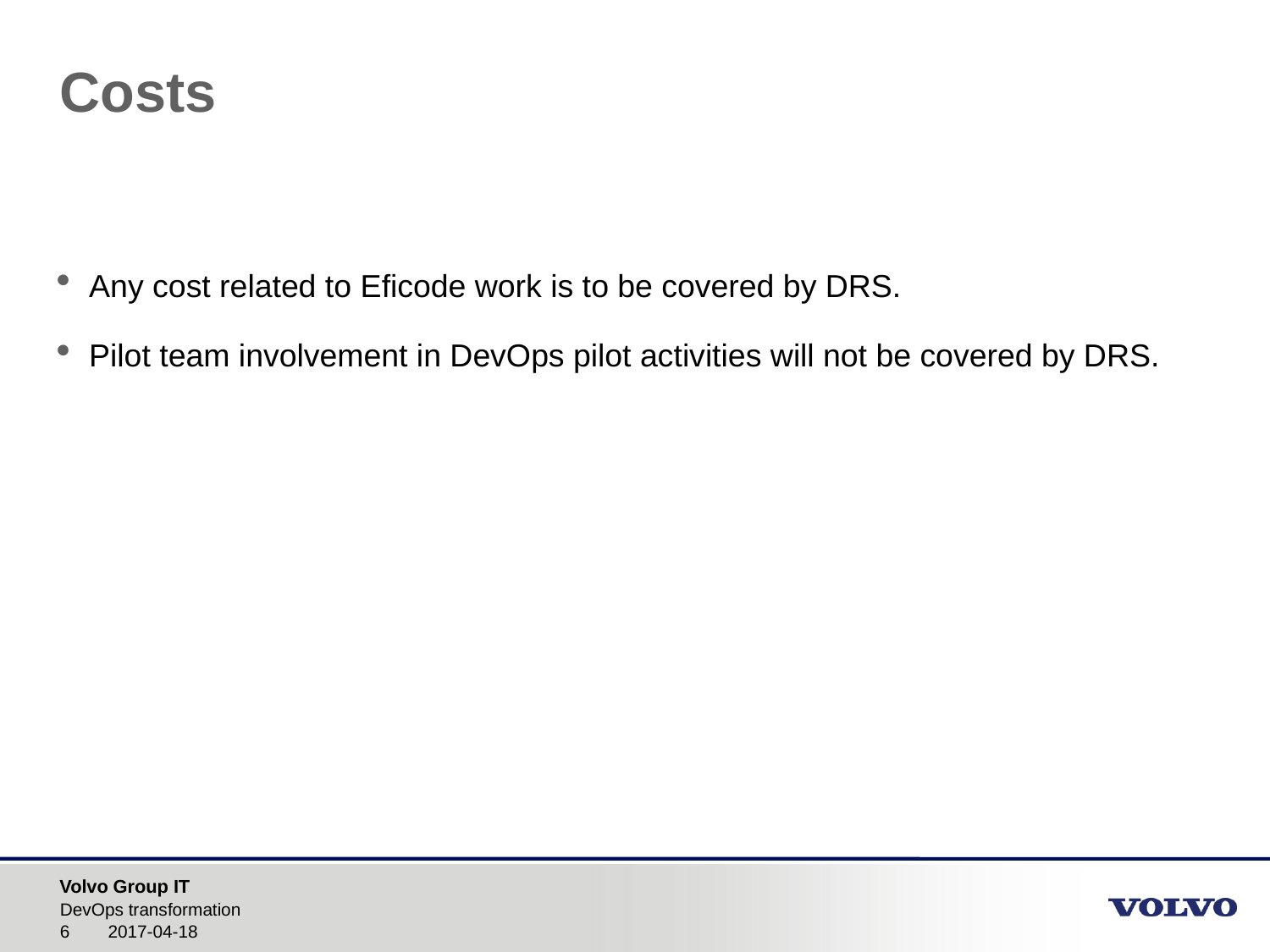

# Costs
Any cost related to Eficode work is to be covered by DRS.
Pilot team involvement in DevOps pilot activities will not be covered by DRS.
DevOps transformation
2017-04-18
6